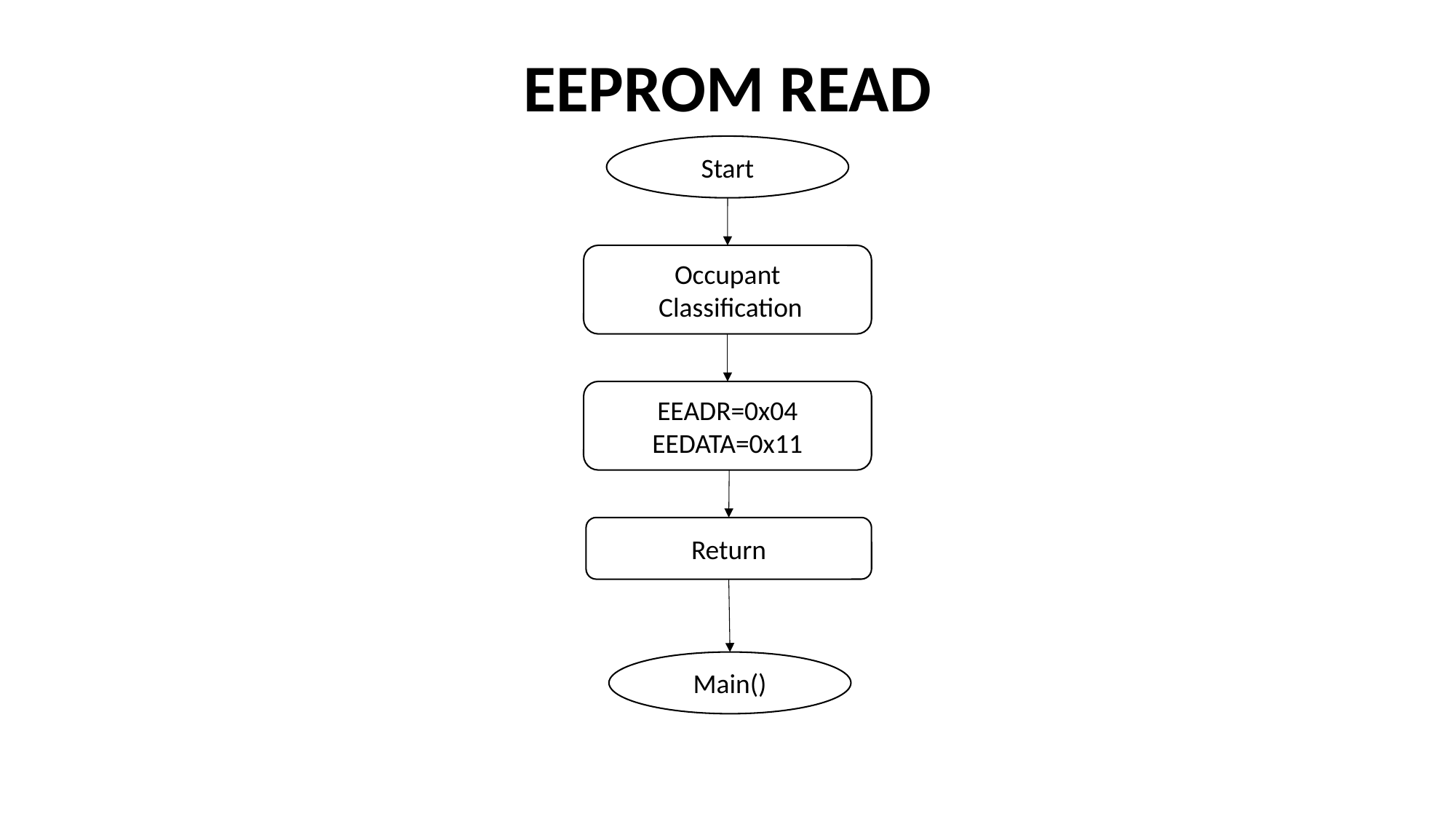

# EEPROM READ
Start
Occupant
 Classification
EEADR=0x04
EEDATA=0x11
Return
Main()